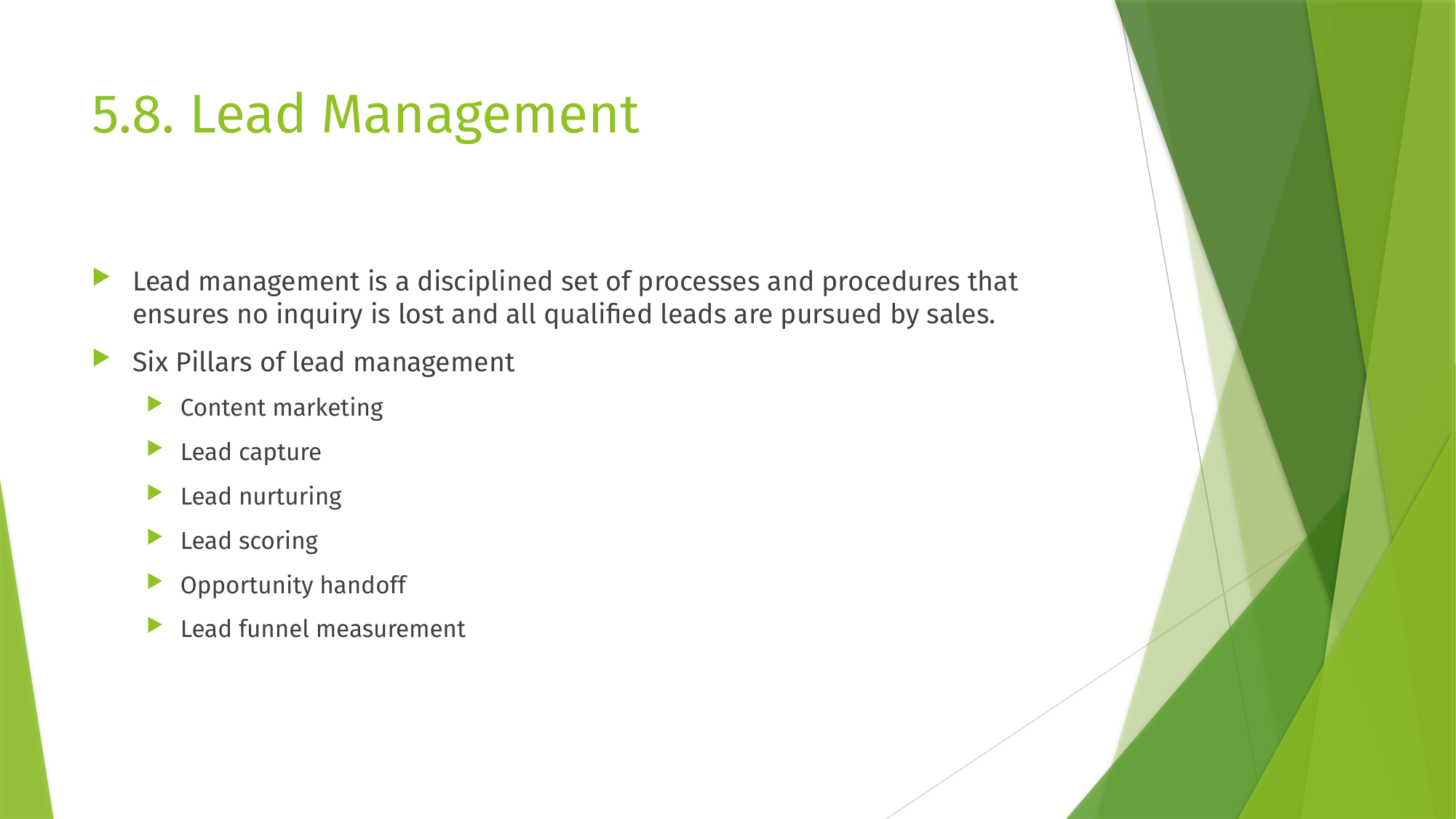

# 5.8. Lead Management
Lead management is a disciplined set of processes and procedures that ensures no inquiry is lost and all qualified leads are pursued by sales.
Six Pillars of lead management
Content marketing
Lead capture
Lead nurturing
Lead scoring
Opportunity handoff
Lead funnel measurement